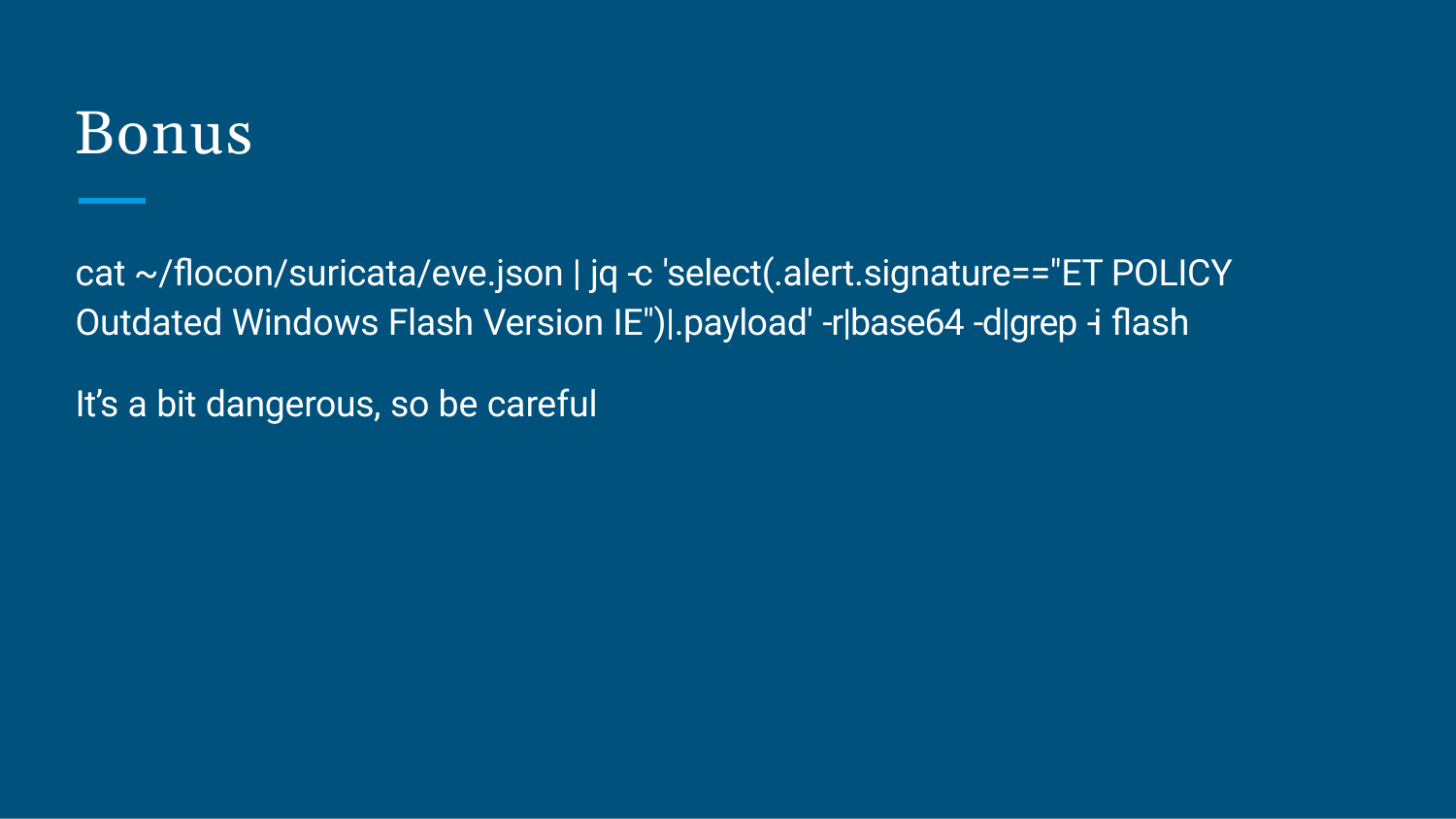

# Bonus
cat ~/flocon/suricata/eve.json | jq -c 'select(.alert.signature=="ET POLICY  Outdated Windows Flash Version IE")|.payload' -r|base64 -d|grep -i flash
It’s a bit dangerous, so be careful